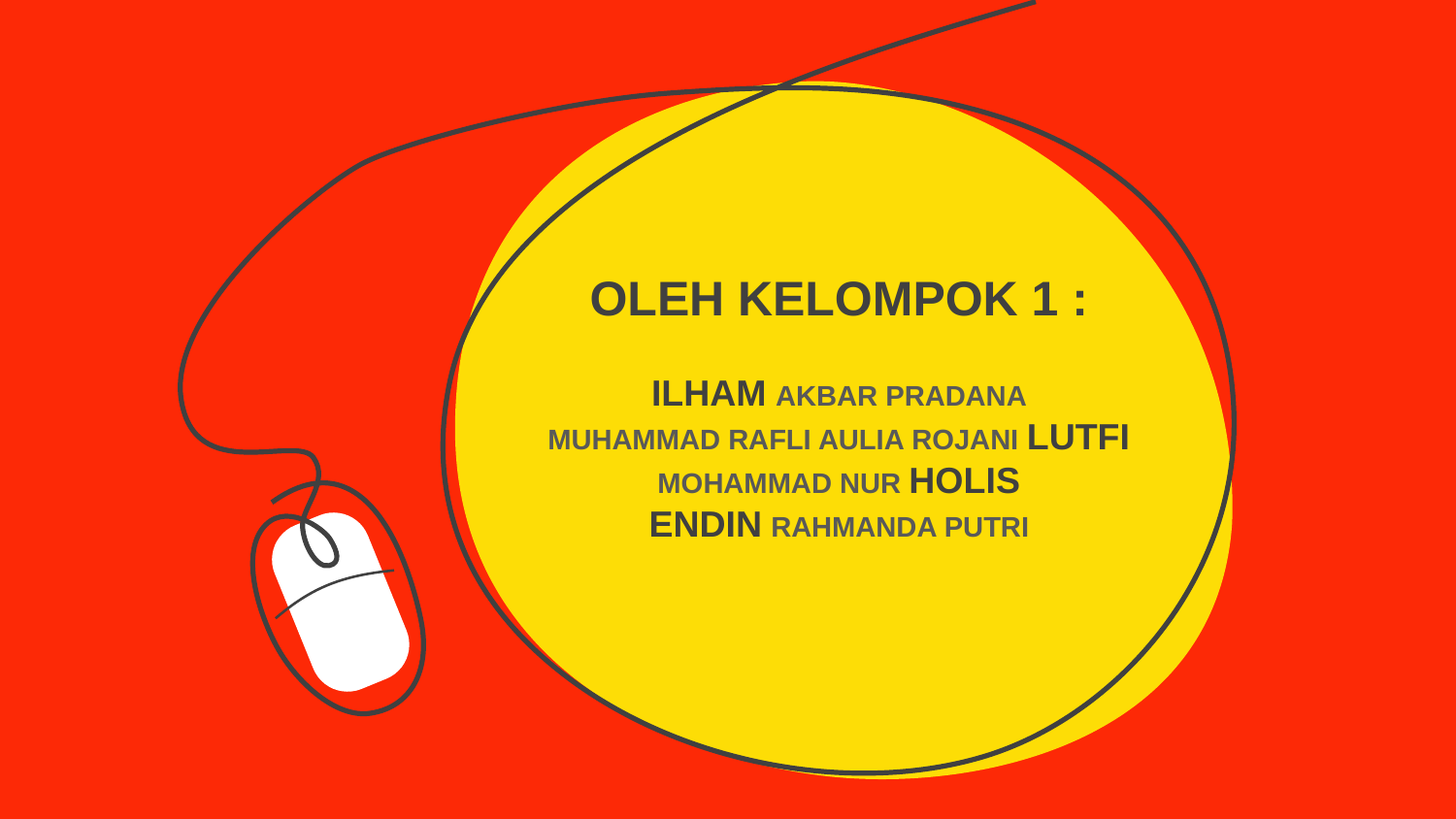

OLEH KELOMPOK 1 :

ILHAM AKBAR PRADANA
MUHAMMAD RAFLI AULIA ROJANI LUTFI
MOHAMMAD NUR HOLIS
ENDIN RAHMANDA PUTRI